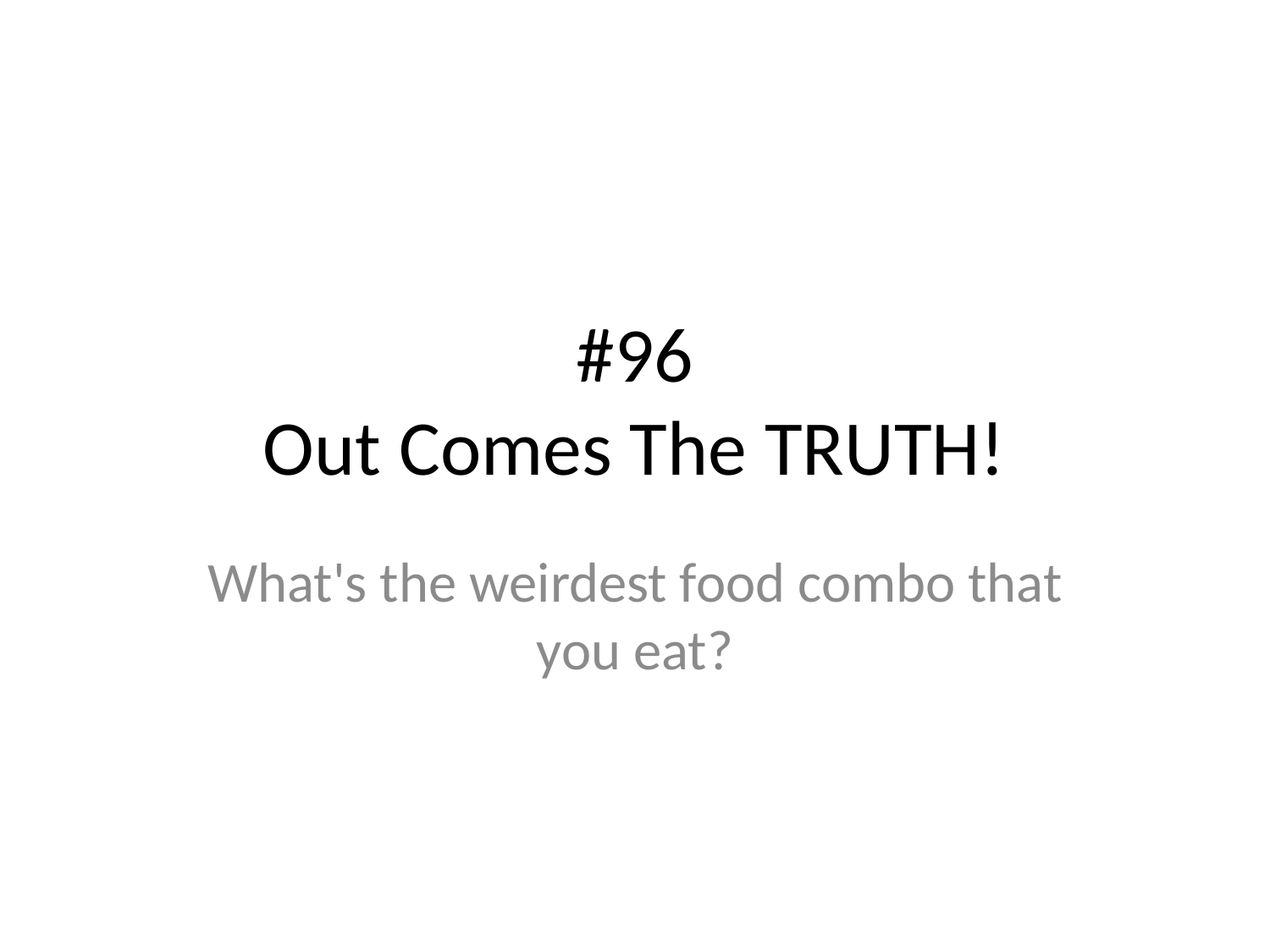

# #96
Out Comes The TRUTH!
What's the weirdest food combo that you eat?